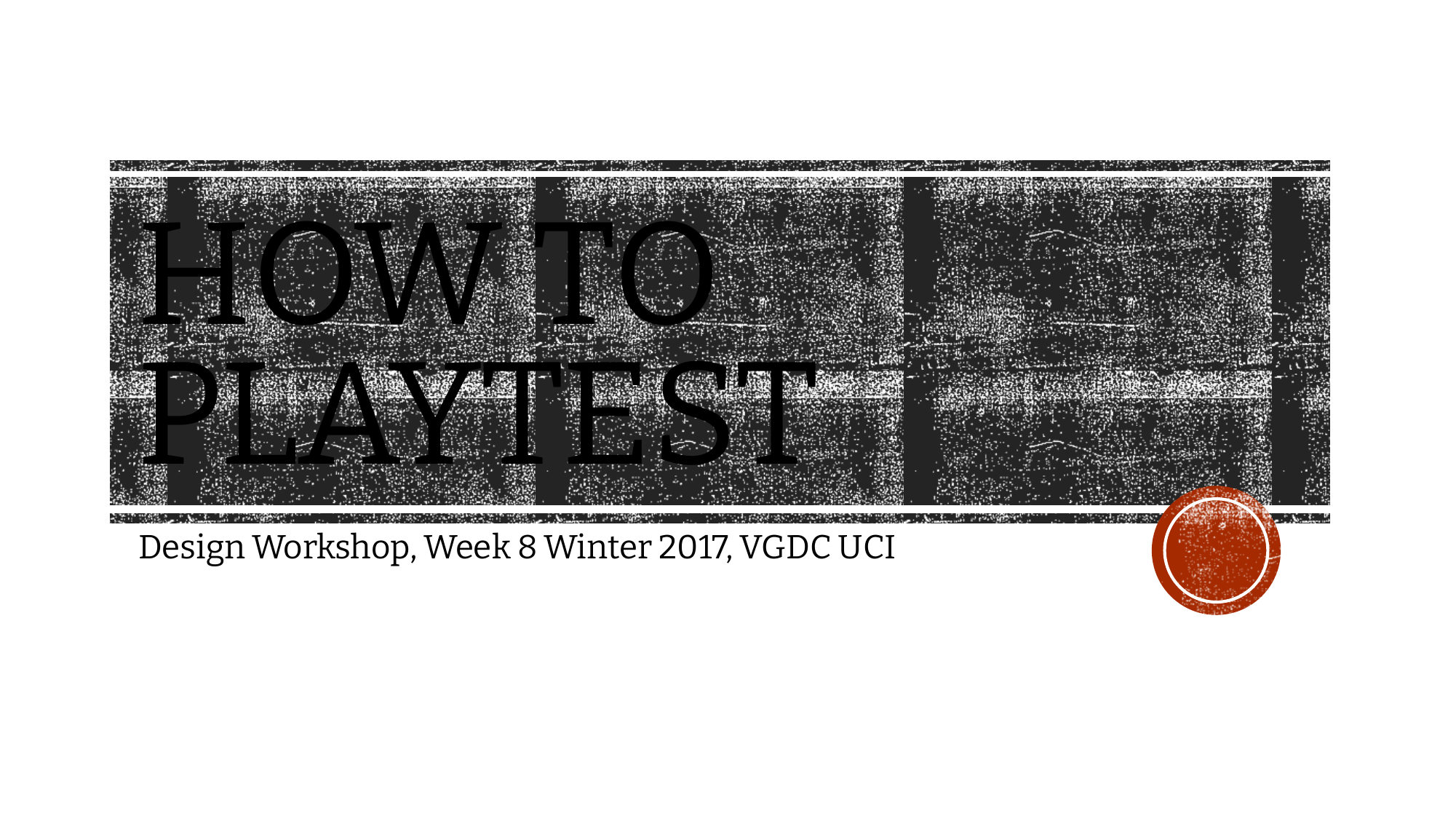

# How to Playtest
Design Workshop, Week 8 Winter 2017, VGDC UCI